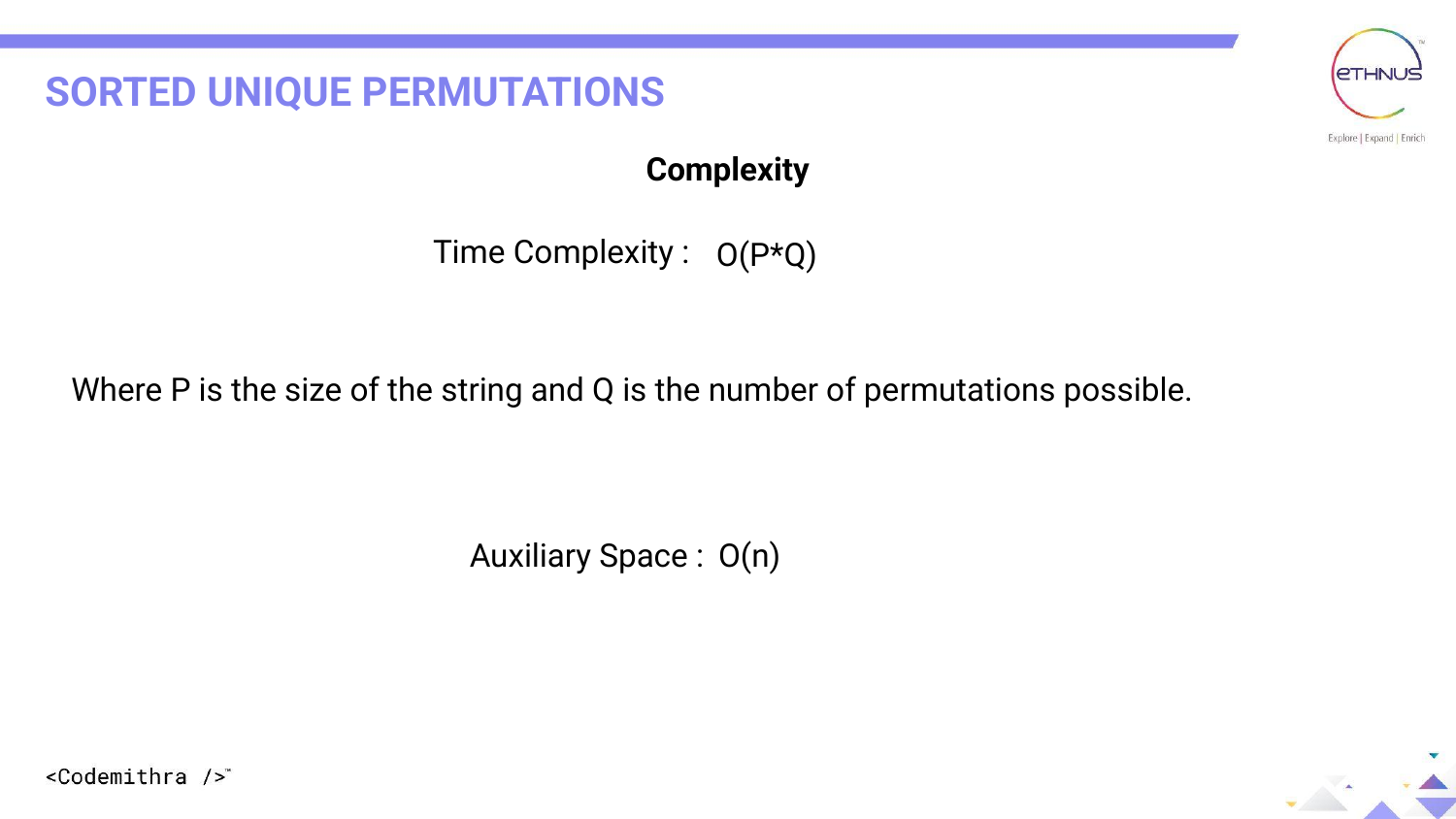

SORTED UNIQUE PERMUTATIONS
Complexity
Time Complexity :
O(P*Q)
Where P is the size of the string and Q is the number of permutations possible.
Auxiliary Space :
O(n)